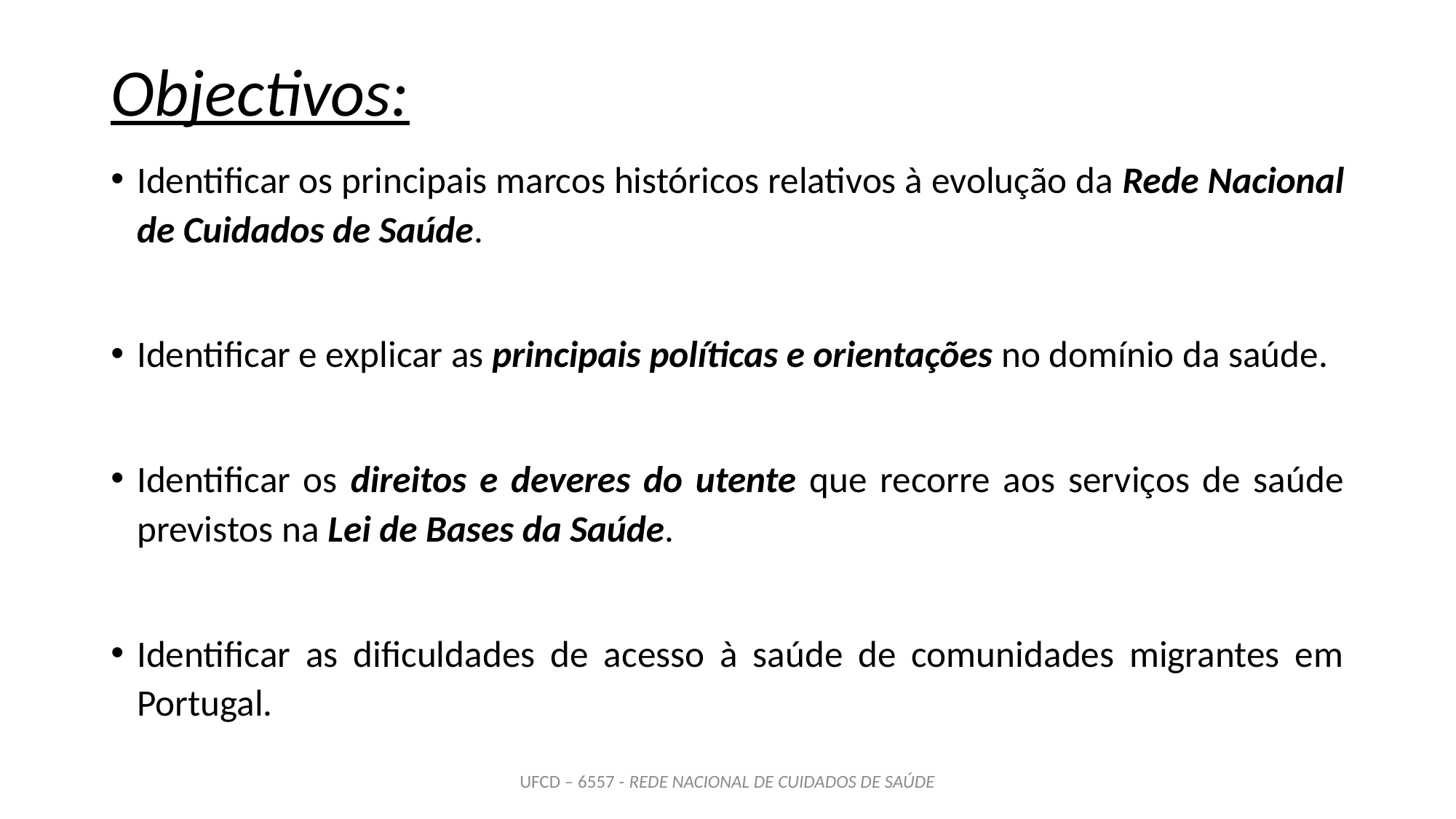

# Objectivos:
Identificar os principais marcos históricos relativos à evolução da Rede Nacional de Cuidados de Saúde.

Identificar e explicar as principais políticas e orientações no domínio da saúde.

Identificar os direitos e deveres do utente que recorre aos serviços de saúde previstos na Lei de Bases da Saúde.

Identificar as dificuldades de acesso à saúde de comunidades migrantes em Portugal.
UFCD – 6557 - REDE NACIONAL DE CUIDADOS DE SAÚDE